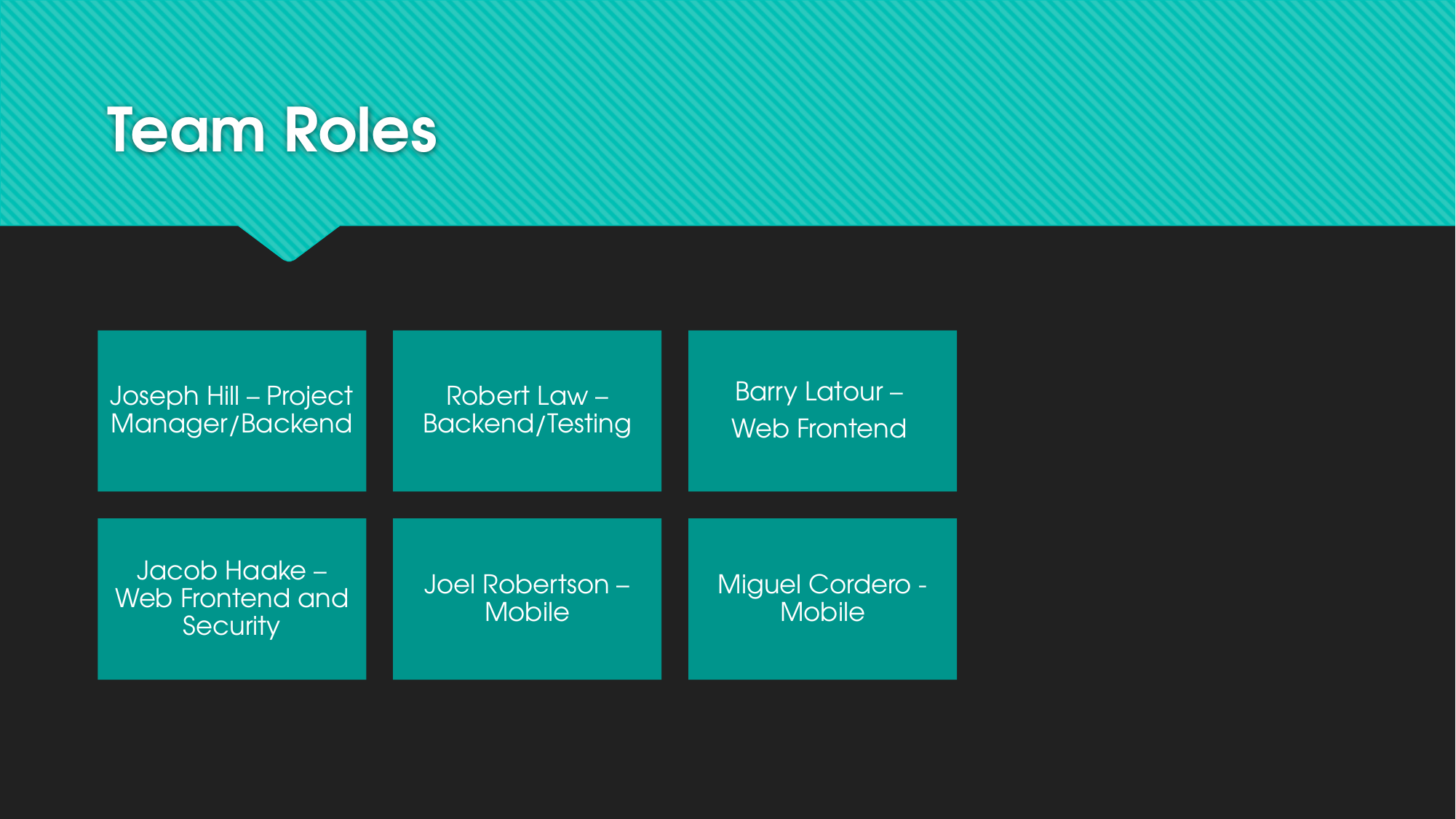

# Team Roles
Joseph Hill – Project Manager/Backend
Robert Law – Backend/Testing
Barry Latour –
Web Frontend
Jacob Haake – Web Frontend and Security
Joel Robertson – Mobile
Miguel Cordero - Mobile